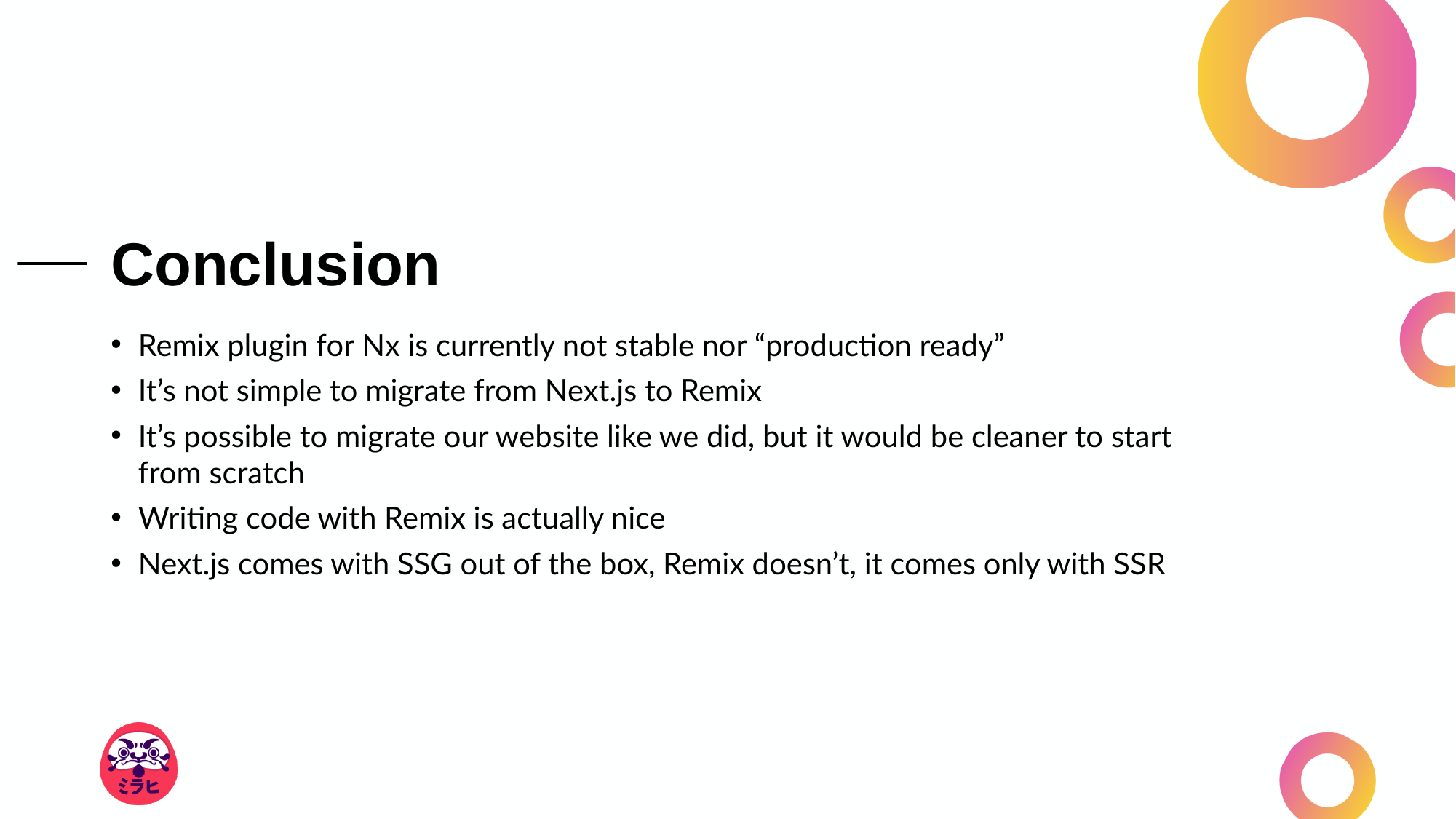

# Conclusion
Remix plugin for Nx is currently not stable nor “production ready”
It’s not simple to migrate from Next.js to Remix
It’s possible to migrate our website like we did, but it would be cleaner to start from scratch
Writing code with Remix is actually nice
Next.js comes with SSG out of the box, Remix doesn’t, it comes only with SSR